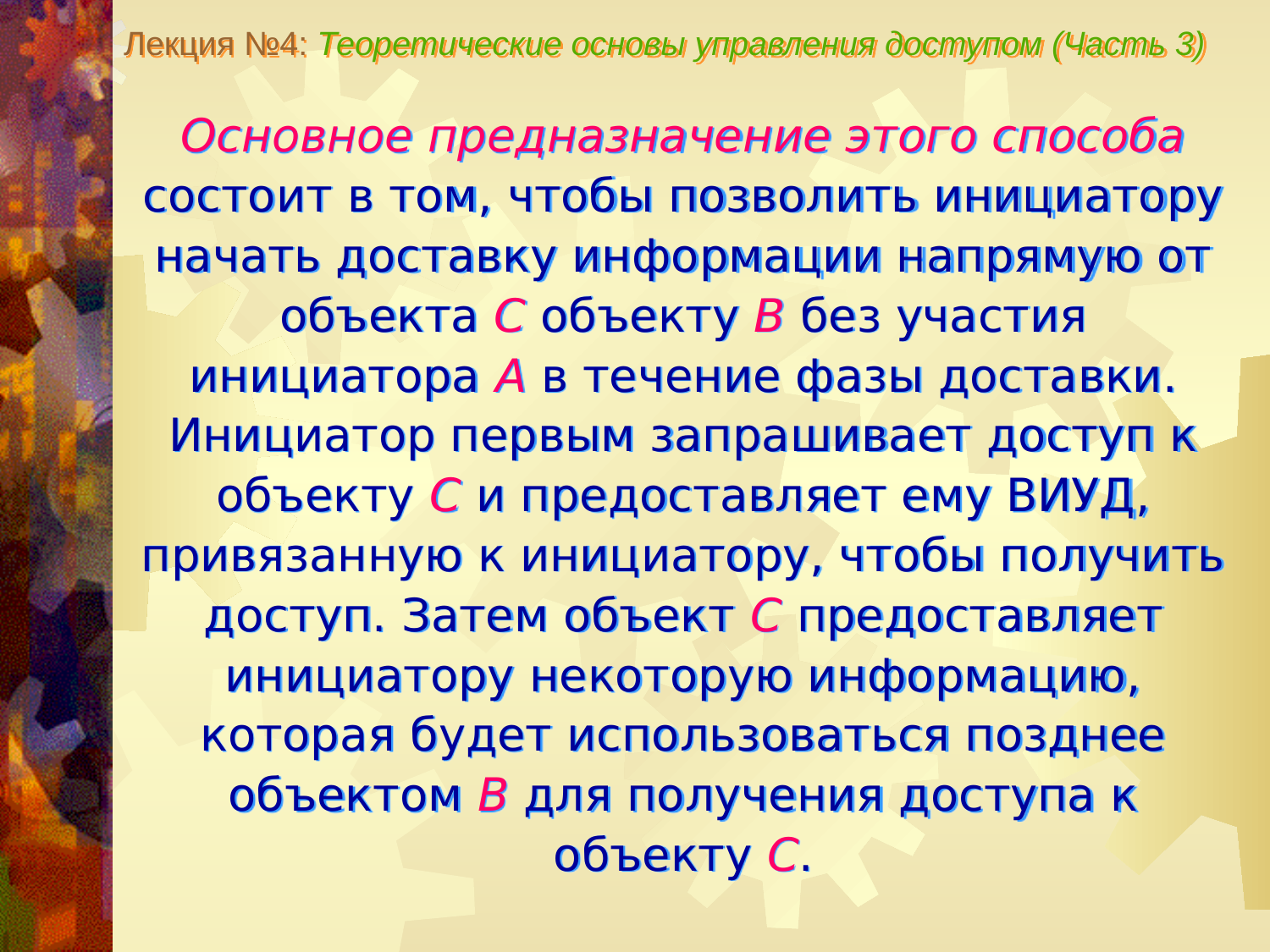

Лекция №4: Теоретические основы управления доступом (Часть 3)
Основное предназначение этого способа состоит в том, чтобы позволить инициатору начать доставку информации напрямую от объекта C объекту В без участия инициатора А в течение фазы доставки.
Инициатор первым запрашивает доступ к объекту C и предоставляет ему ВИУД, привязанную к инициатору, чтобы получить доступ. Затем объект C предоставляет инициатору некоторую информацию, которая будет использоваться позднее объектом B для получения доступа к объекту С.